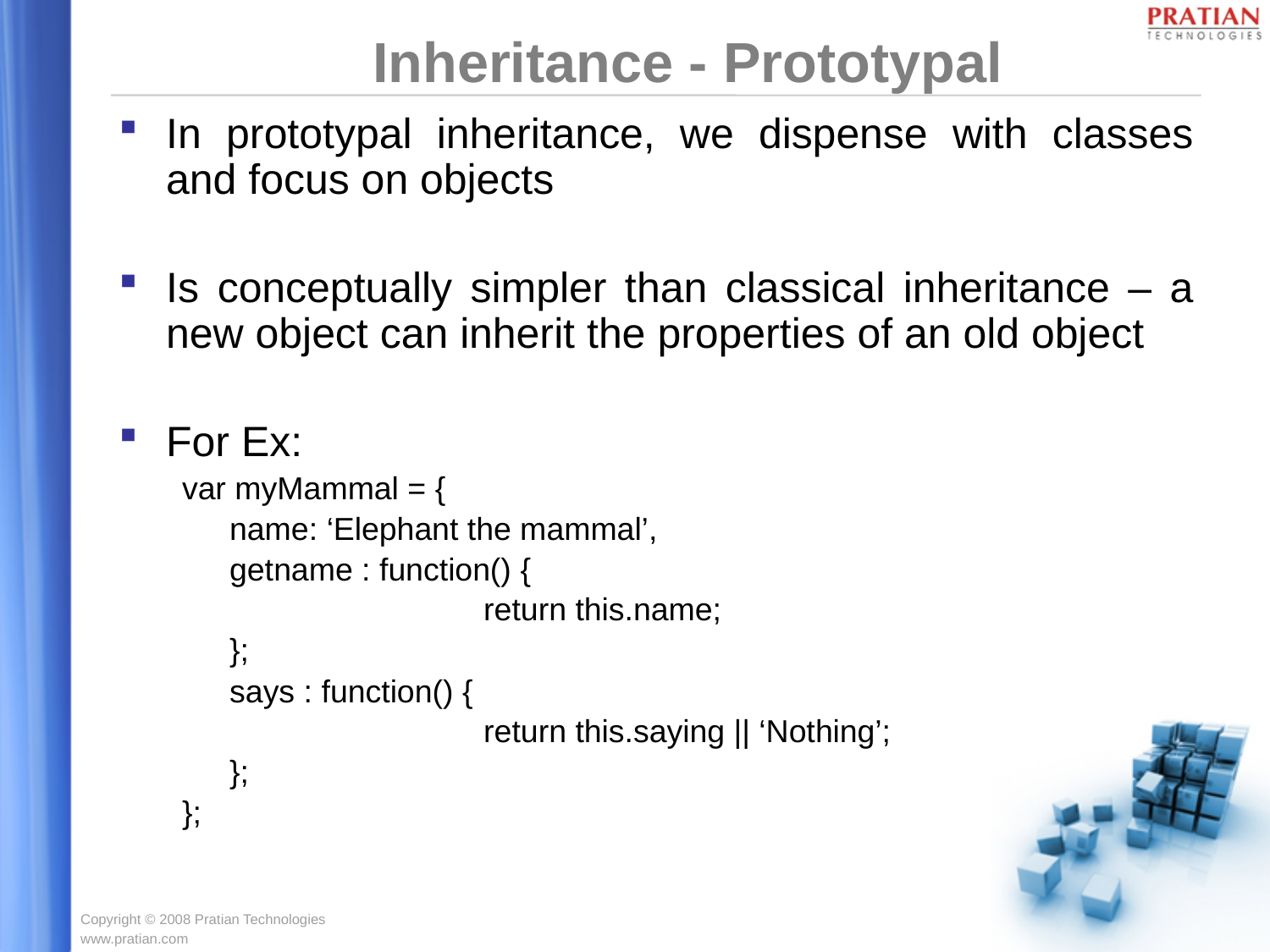

Inheritance - Prototypal
In prototypal inheritance, we dispense with classes and focus on objects

Is conceptually simpler than classical inheritance – a new object can inherit the properties of an old object

For Ex:
var myMammal = {
	name: ‘Elephant the mammal’,
	getname : function() {
			return this.name;
	};
	says : function() {
			return this.saying || ‘Nothing’;
	};
};